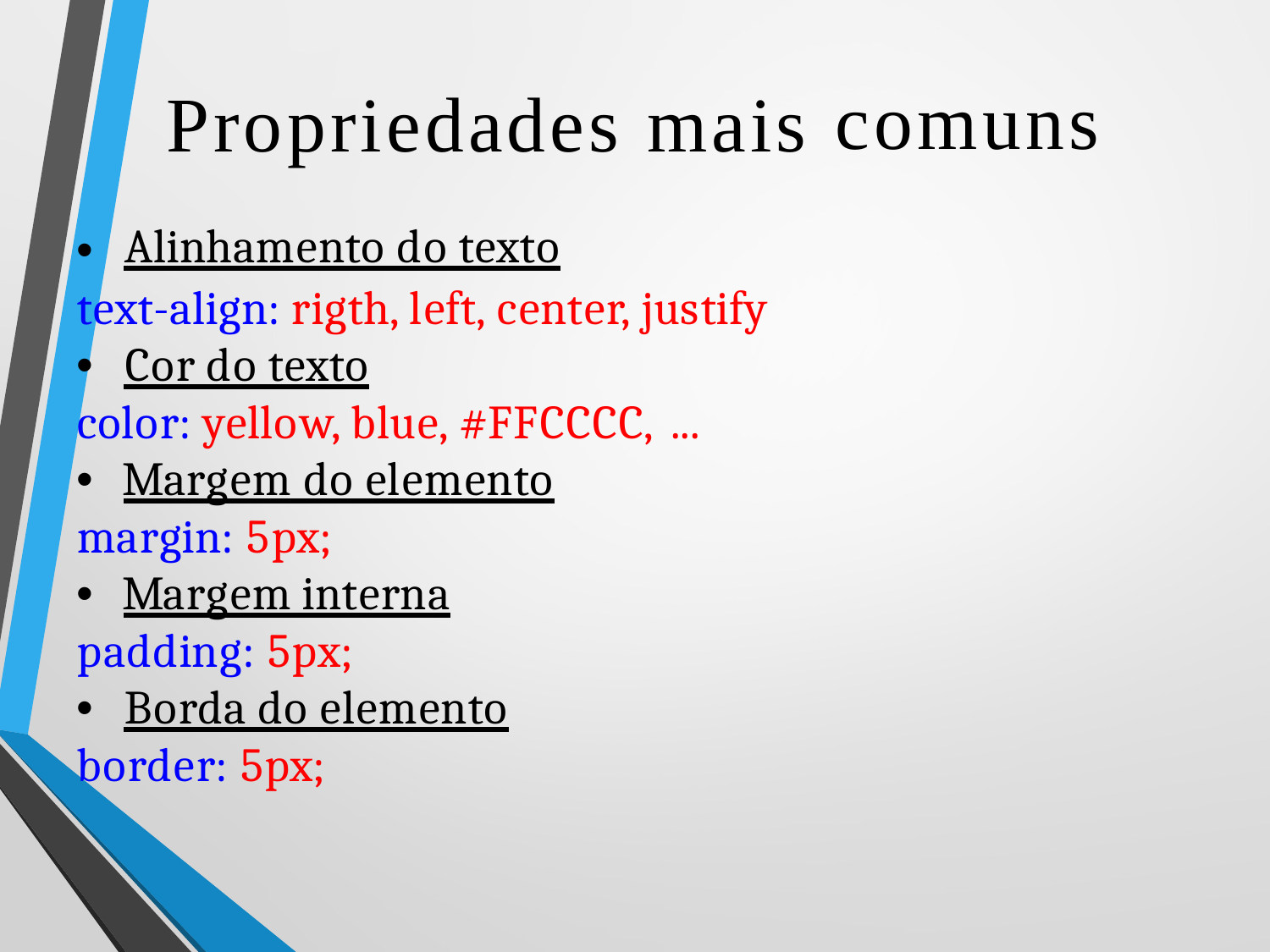

Propriedades mais
Alinhamento do texto
comuns
•

text-align: rigth, left, center, justify
Cor do texto
•

color: yellow, blue, #FFCCCC,
...
Margem do elemento
•

margin: 5px;
Margem interna
•

padding: 5px;
Borda do elemento
•

border: 5px;